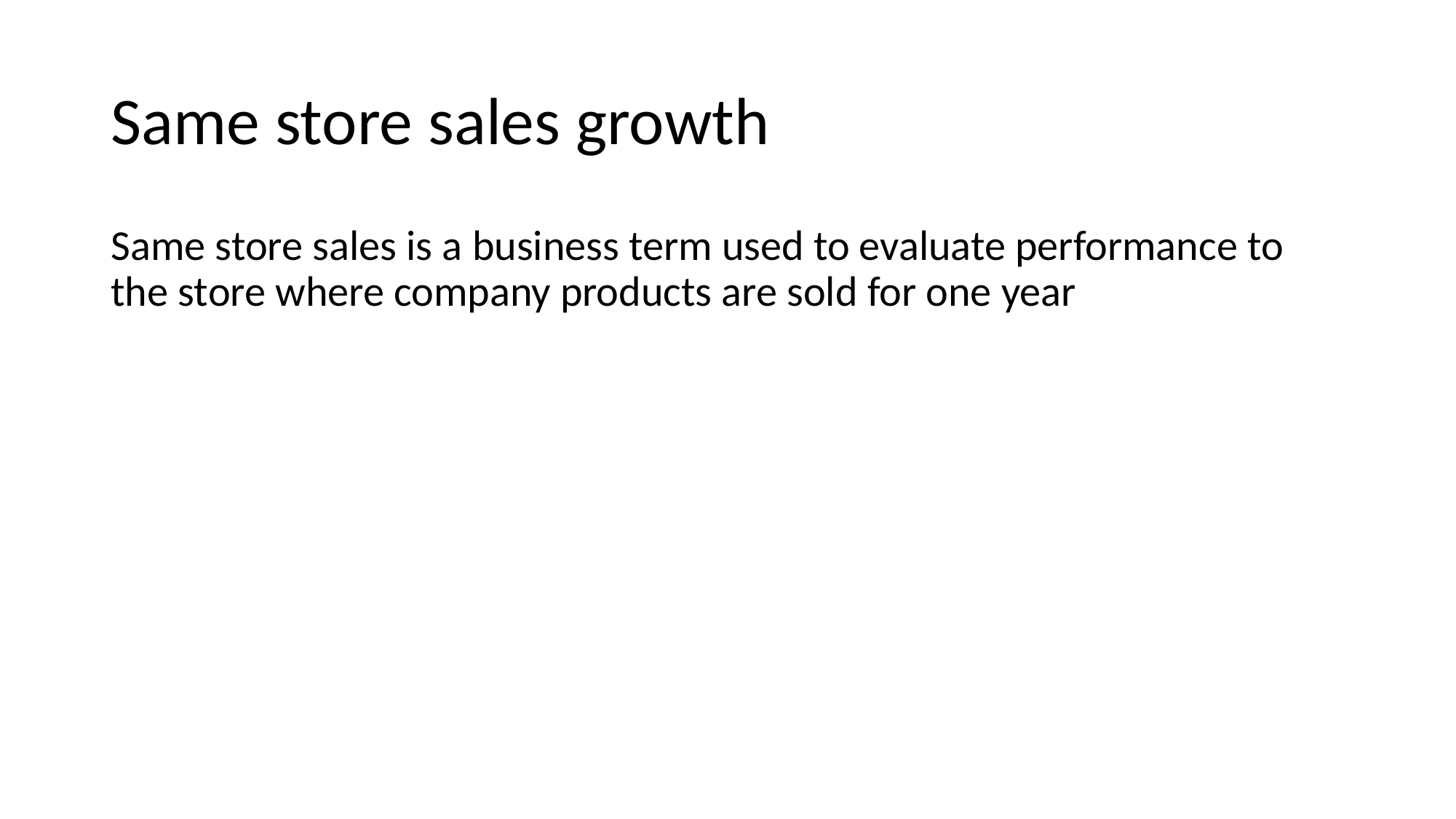

# Same store sales growth
Same store sales is a business term used to evaluate performance to the store where company products are sold for one year